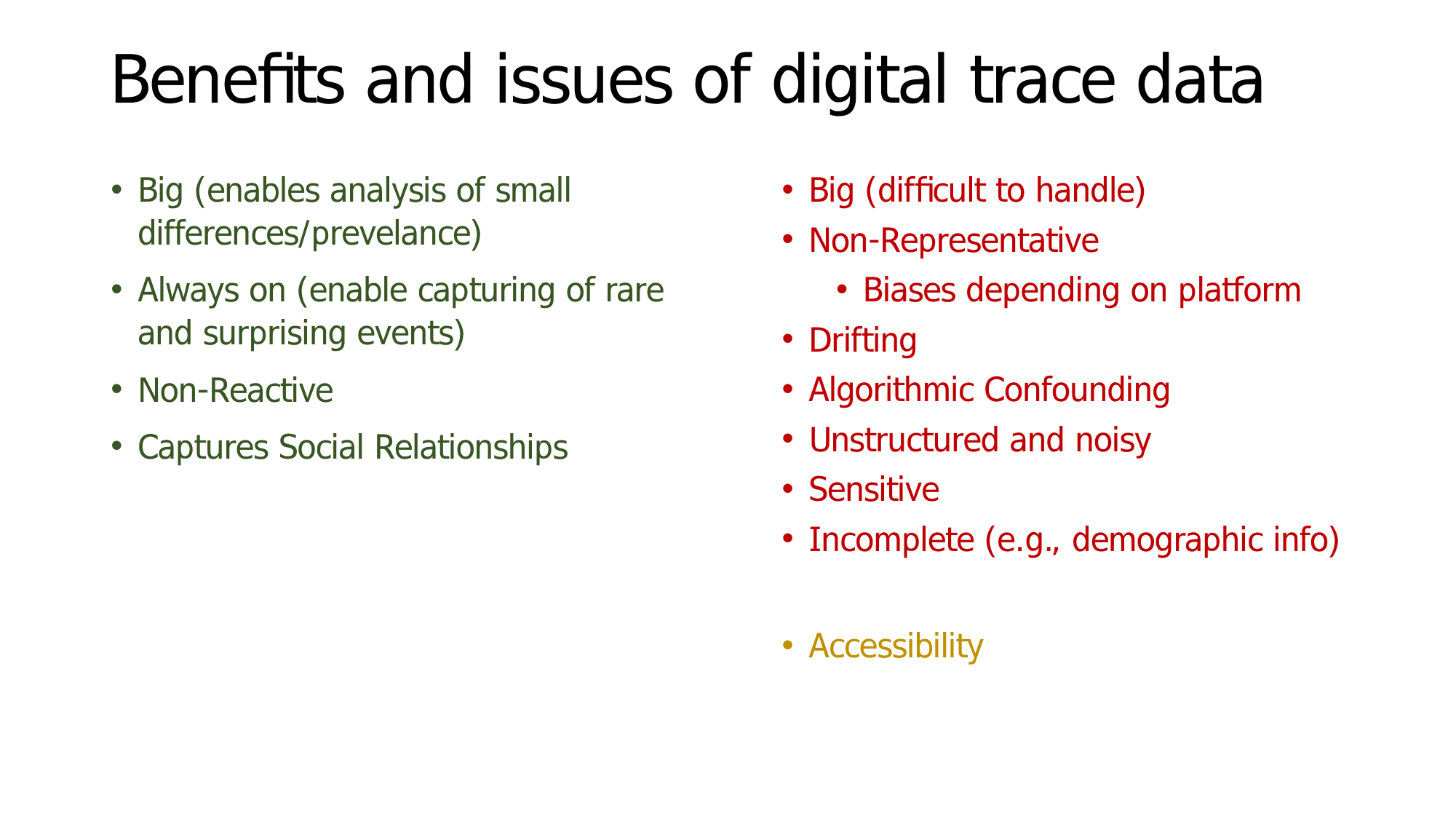

# Benefits and issues of digital trace data
Big (enables analysis of small differences/prevelance)
Always on (enable capturing of rare and surprising events)
Non-Reactive
Captures Social Relationships

Big (difficult to handle)
Non-Representative
Biases depending on platform
Drifting
Algorithmic Confounding
Unstructured and noisy
Sensitive
Incomplete (e.g., demographic info)

Accessibility